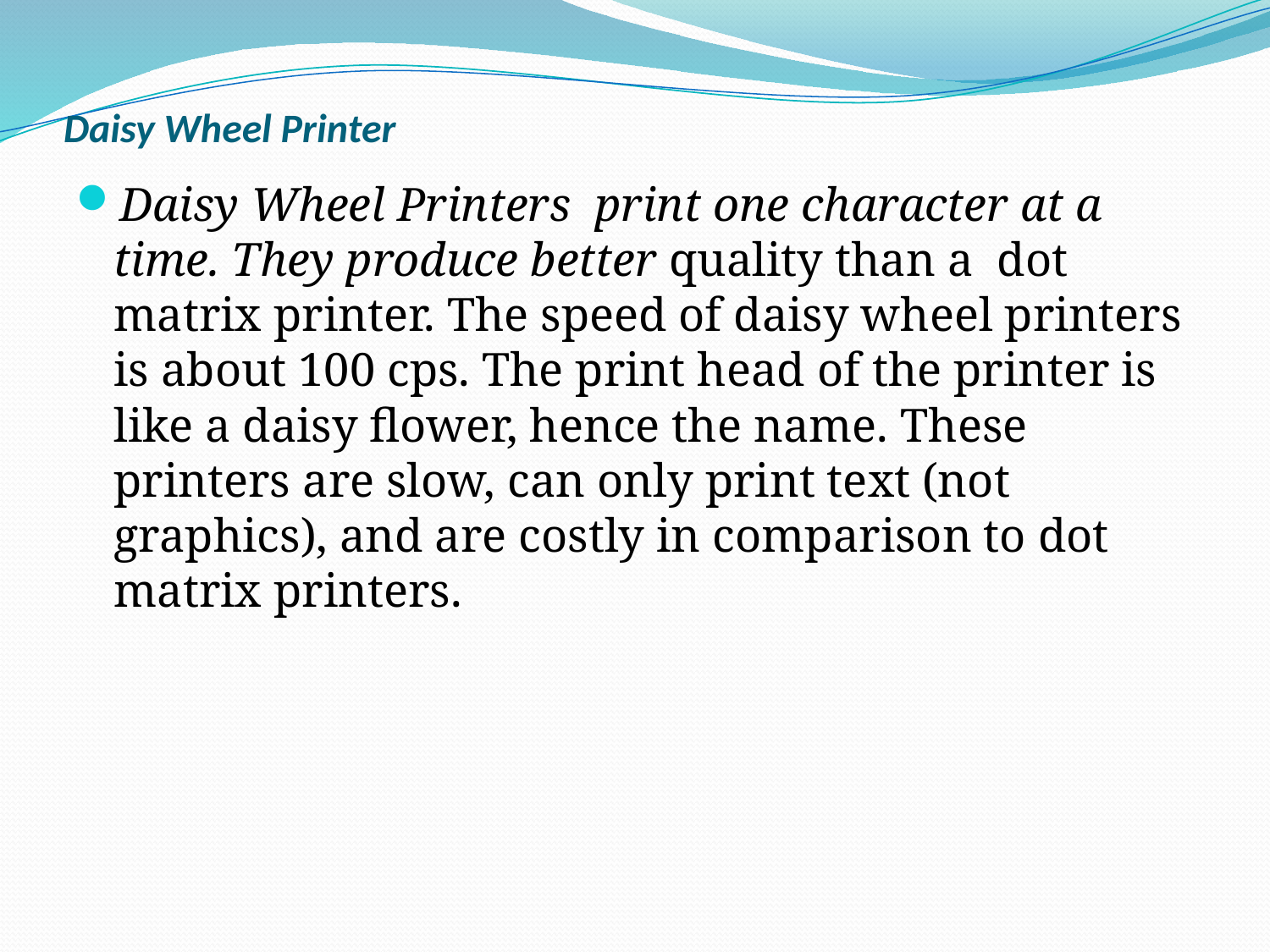

# Daisy Wheel Printer
Daisy Wheel Printers  print one character at a time. They produce better quality than a  dot matrix printer. The speed of daisy wheel printers is about 100 cps. The print head of the printer is like a daisy flower, hence the name. These printers are slow, can only print text (not graphics), and are costly in comparison to dot matrix printers.